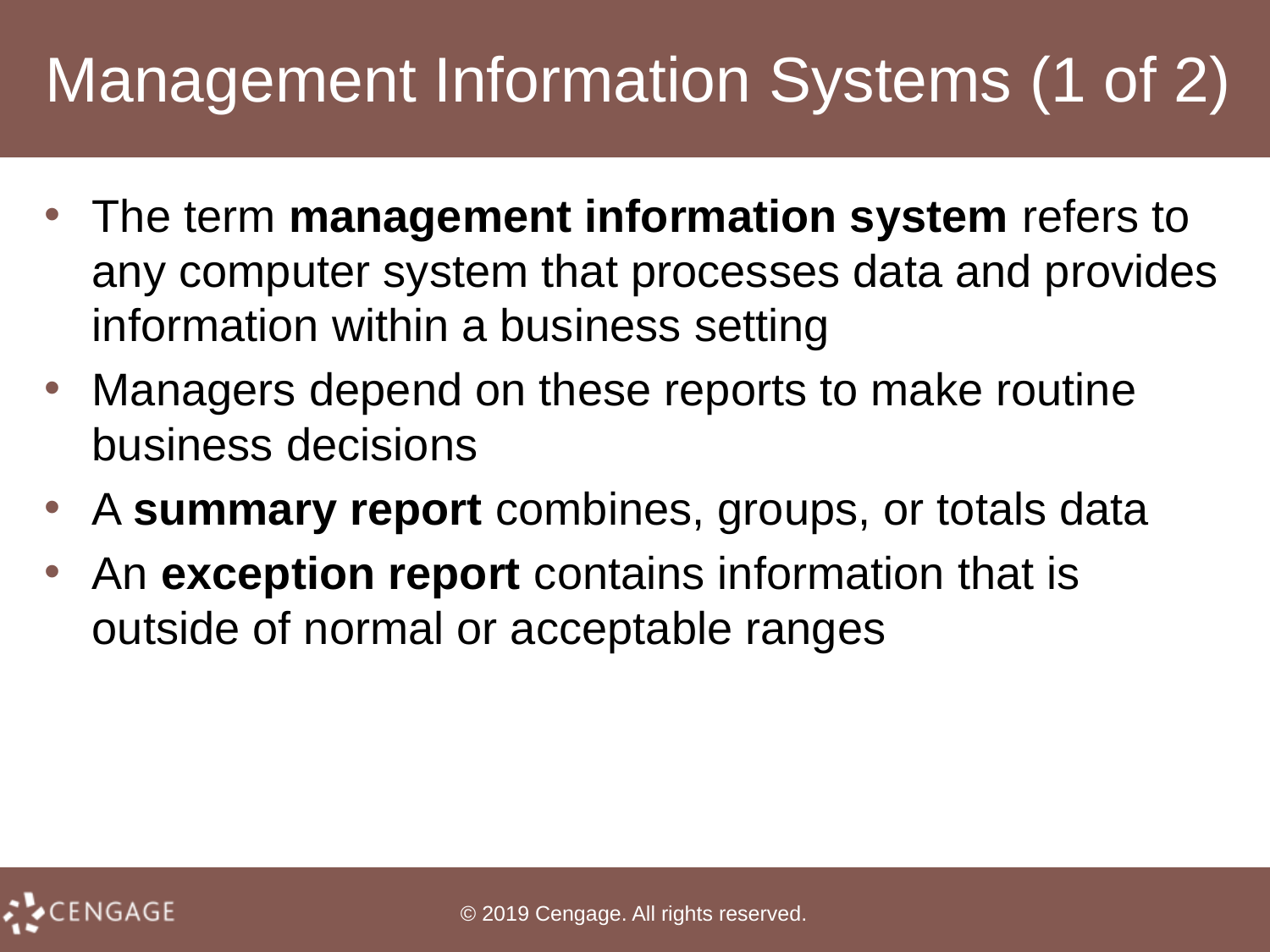

# Management Information Systems (1 of 2)
The term management information system refers to any computer system that processes data and provides information within a business setting
Managers depend on these reports to make routine business decisions
A summary report combines, groups, or totals data
An exception report contains information that is outside of normal or acceptable ranges